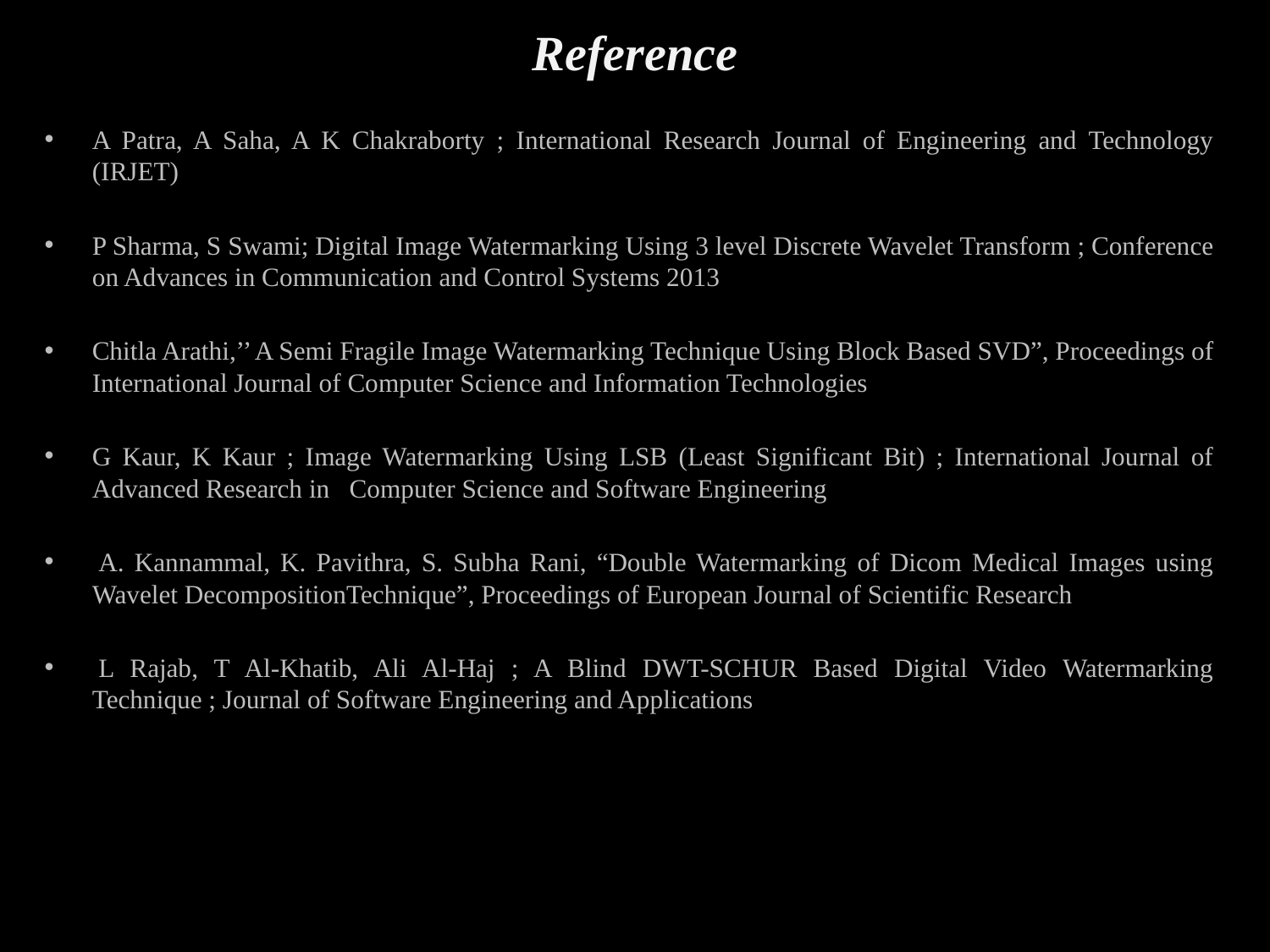

# Reference
A Patra, A Saha, A K Chakraborty ; International Research Journal of Engineering and Technology (IRJET)

P Sharma, S Swami; Digital Image Watermarking Using 3 level Discrete Wavelet Transform ; Conference on Advances in Communication and Control Systems 2013

Chitla Arathi,’’ A Semi Fragile Image Watermarking Technique Using Block Based SVD”, Proceedings of International Journal of Computer Science and Information Technologies

G Kaur, K Kaur ; Image Watermarking Using LSB (Least Significant Bit) ; International Journal of Advanced Research in   Computer Science and Software Engineering

 A. Kannammal, K. Pavithra, S. Subha Rani, “Double Watermarking of Dicom Medical Images using Wavelet DecompositionTechnique”, Proceedings of European Journal of Scientific Research

 L Rajab, T Al-Khatib, Ali Al-Haj ; A Blind DWT-SCHUR Based Digital Video Watermarking Technique ; Journal of Software Engineering and Applications